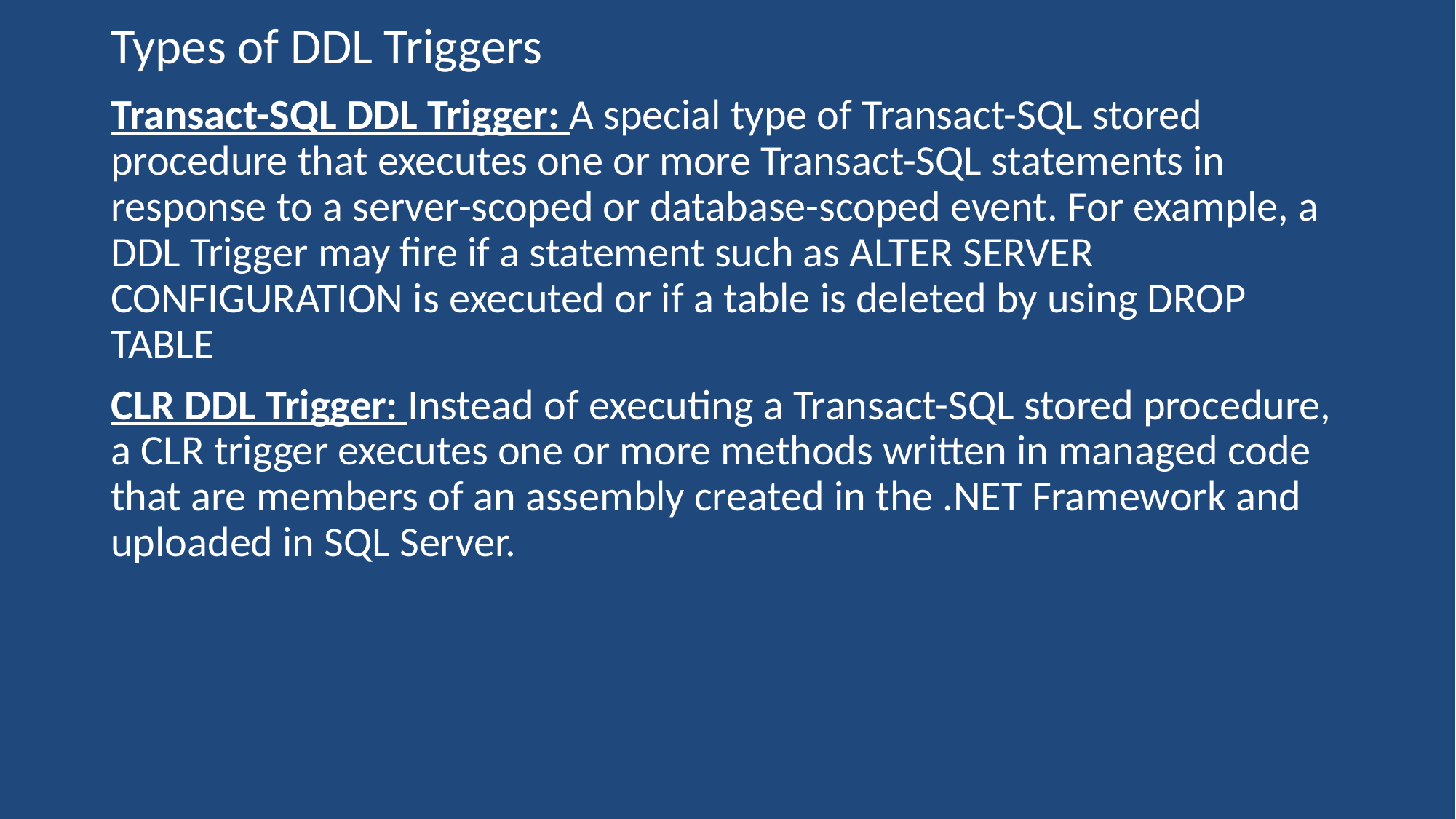

# Types of DDL Triggers
Transact-SQL DDL Trigger: A special type of Transact-SQL stored procedure that executes one or more Transact-SQL statements in response to a server-scoped or database-scoped event. For example, a DDL Trigger may fire if a statement such as ALTER SERVER CONFIGURATION is executed or if a table is deleted by using DROP TABLE
CLR DDL Trigger: Instead of executing a Transact-SQL stored procedure, a CLR trigger executes one or more methods written in managed code that are members of an assembly created in the .NET Framework and uploaded in SQL Server.